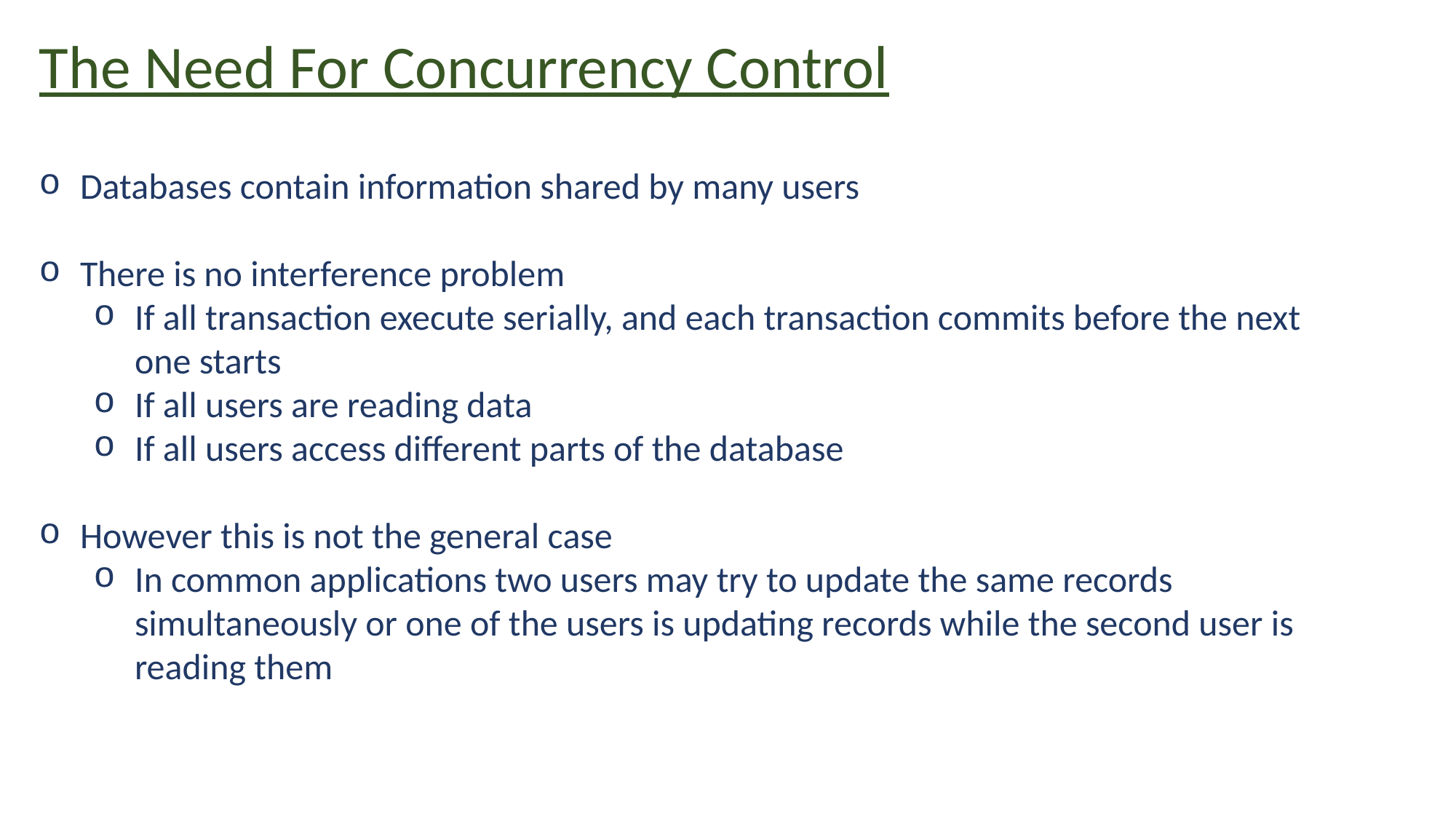

# The Need For Concurrency Control
Databases contain information shared by many users

There is no interference problem
If all transaction execute serially, and each transaction commits before the next one starts
If all users are reading data
If all users access different parts of the database

However this is not the general case
In common applications two users may try to update the same records simultaneously or one of the users is updating records while the second user is reading them